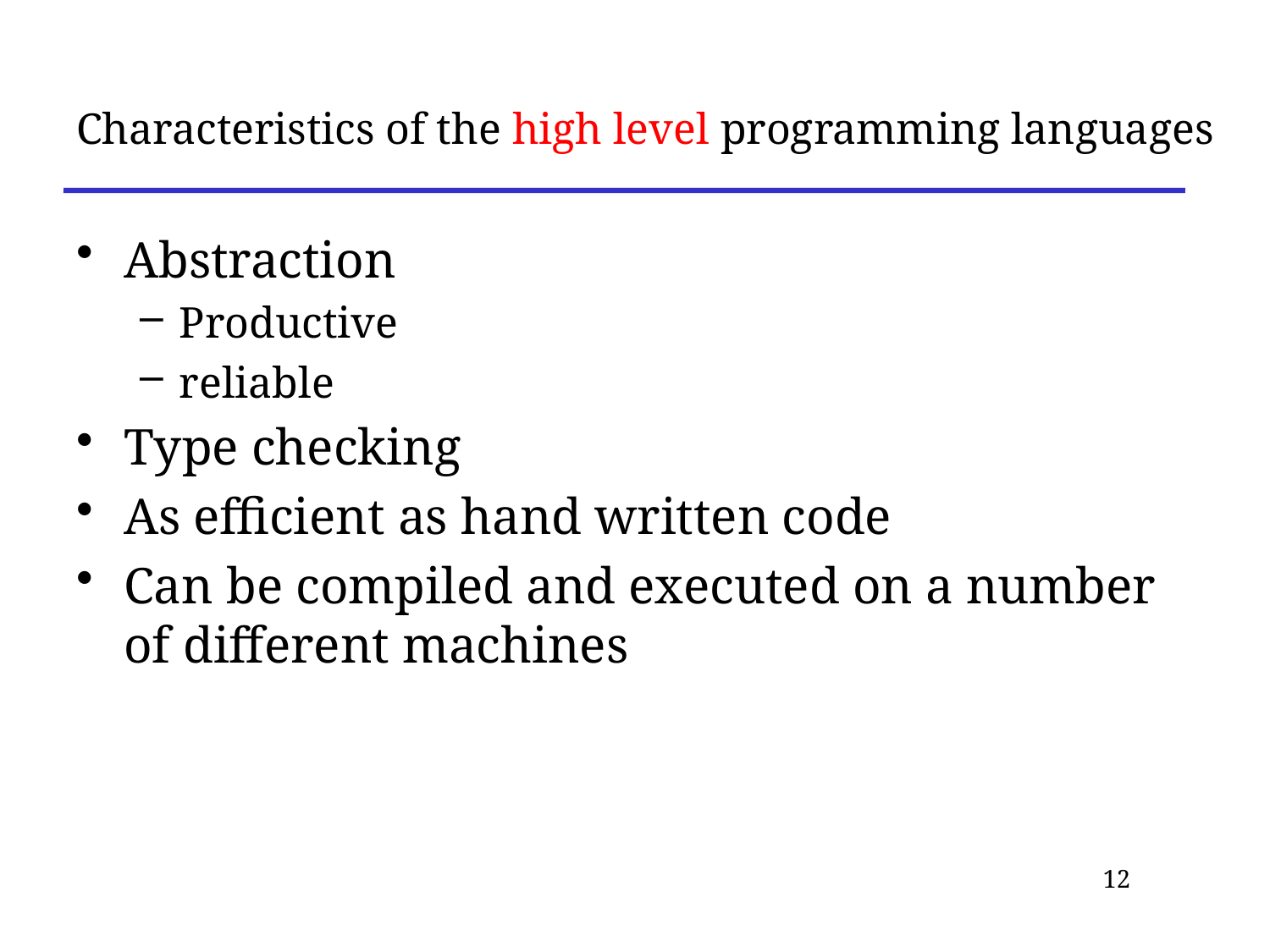

# Characteristics of the high level programming languages
Abstraction
Productive
reliable
Type checking
As efficient as hand written code
Can be compiled and executed on a number of different machines
12